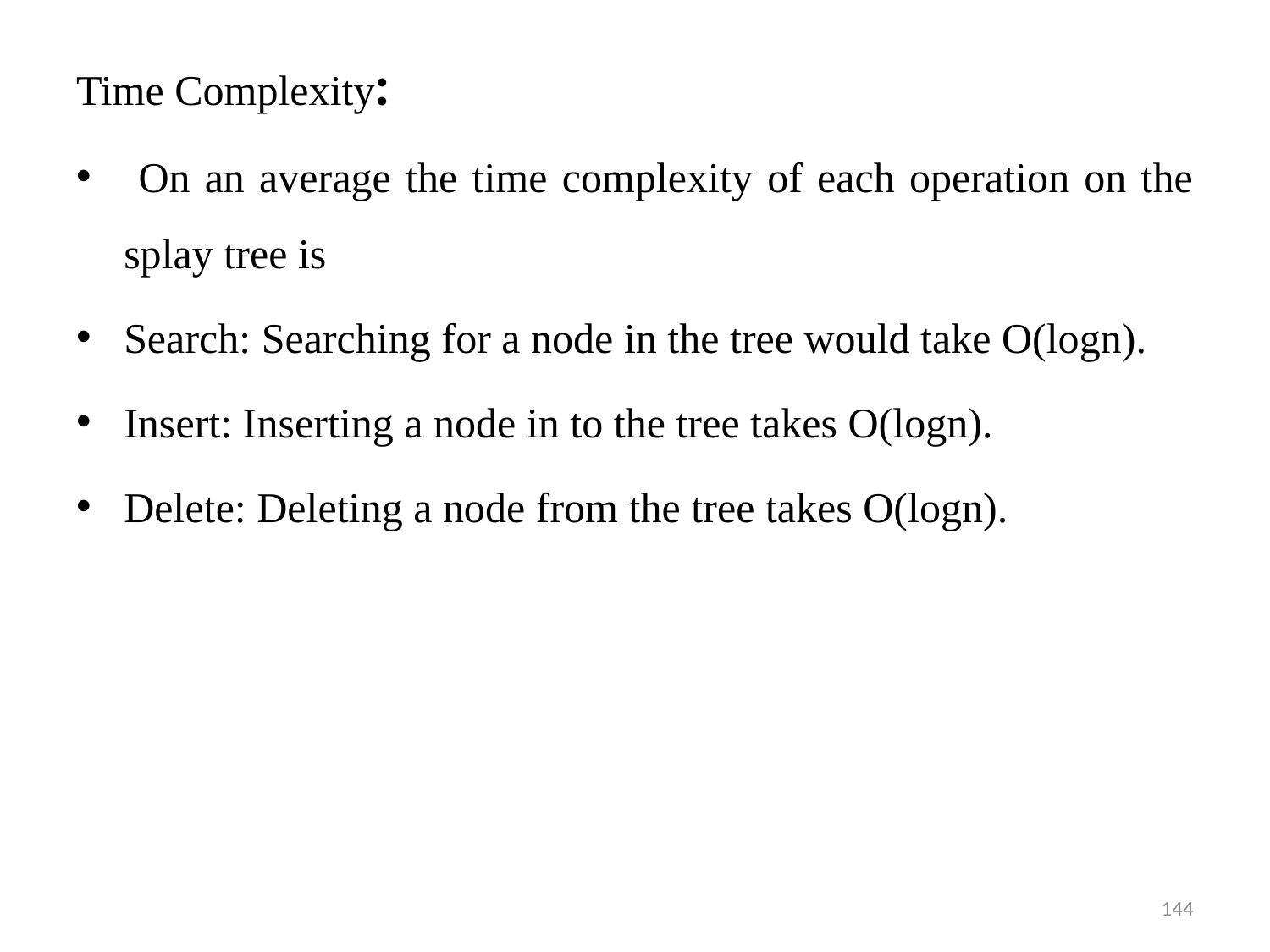

Time Complexity:
 On an average the time complexity of each operation on the splay tree is
Search: Searching for a node in the tree would take O(logn).
Insert: Inserting a node in to the tree takes O(logn).
Delete: Deleting a node from the tree takes O(logn).

144